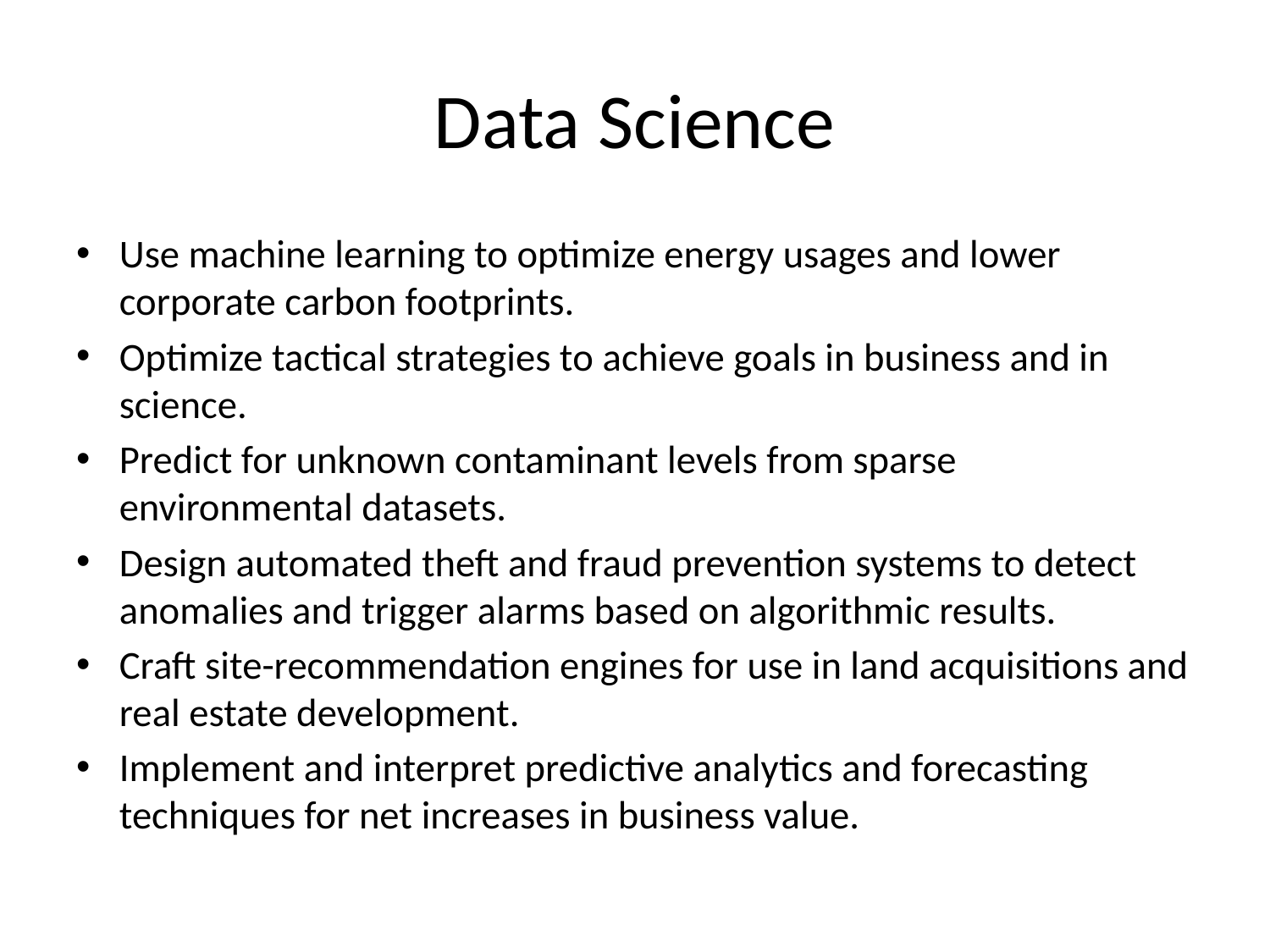

# Data Science
Use machine learning to optimize energy usages and lower corporate carbon footprints.
Optimize tactical strategies to achieve goals in business and in science.
Predict for unknown contaminant levels from sparse environmental datasets.
Design automated theft and fraud prevention systems to detect anomalies and trigger alarms based on algorithmic results.
Craft site-recommendation engines for use in land acquisitions and real estate development.
Implement and interpret predictive analytics and forecasting techniques for net increases in business value.
Hands-On Machine Learning with Scikit-Learn and TensorFlow by Aurélien Géron